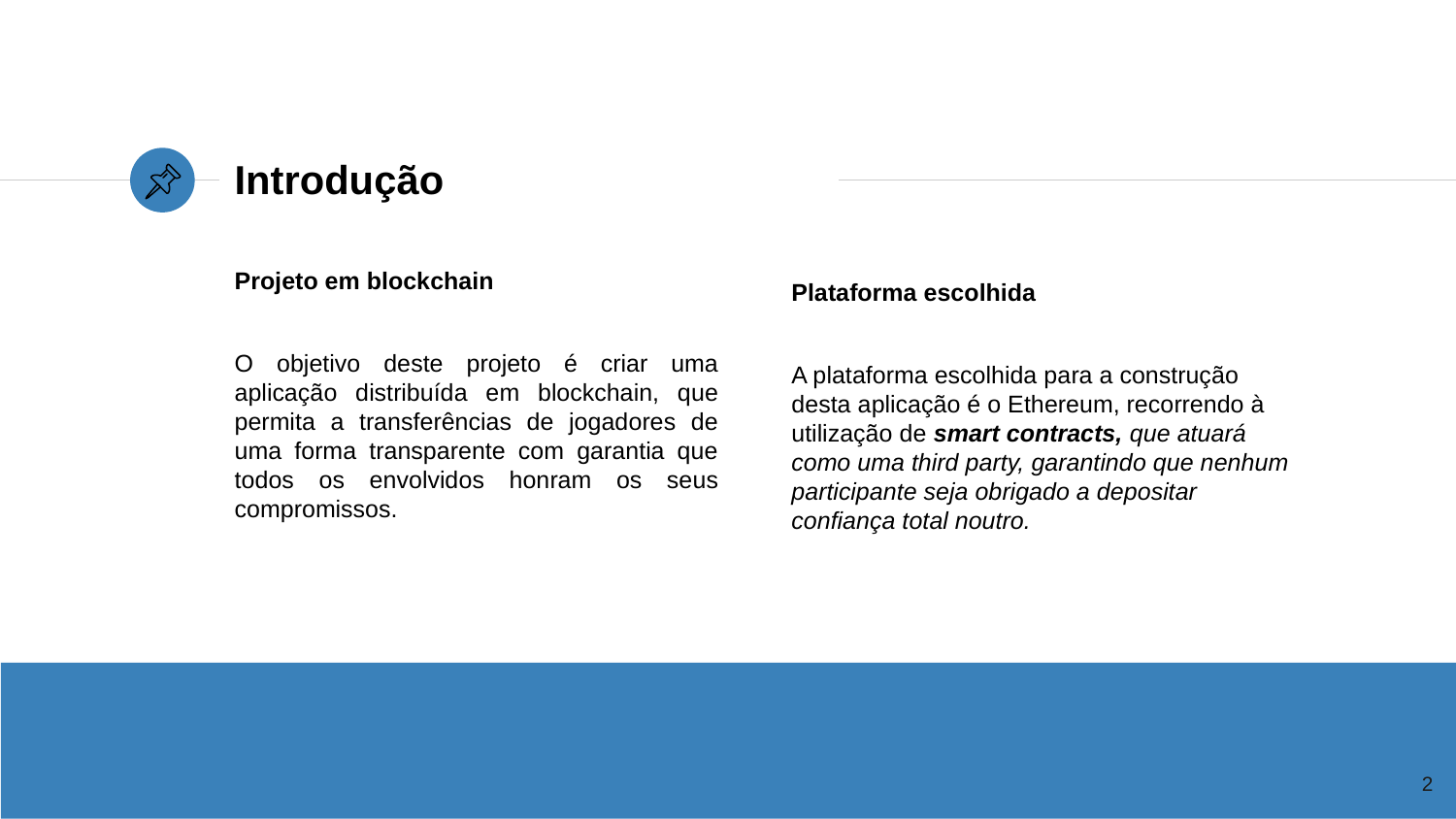

# Introdução

Projeto em blockchain

O objetivo deste projeto é criar uma aplicação distribuída em blockchain, que permita a transferências de jogadores de uma forma transparente com garantia que todos os envolvidos honram os seus compromissos.

Plataforma escolhida

A plataforma escolhida para a construção desta aplicação é o Ethereum, recorrendo à utilização de smart contracts, que atuará como uma third party, garantindo que nenhum participante seja obrigado a depositar confiança total noutro.

2